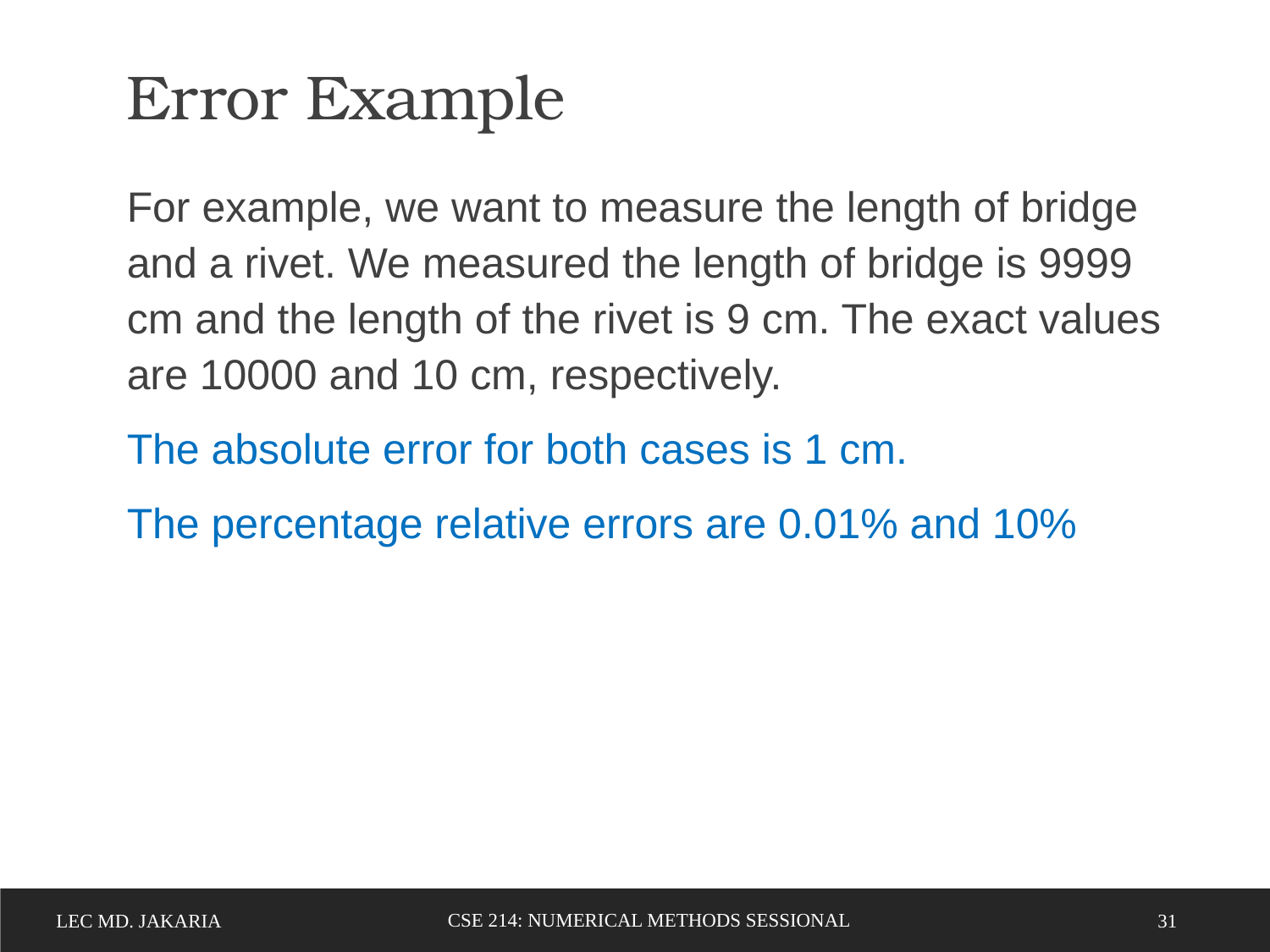

Error Example
For example, we want to measure the length of bridge and a rivet. We measured the length of bridge is 9999 cm and the length of the rivet is 9 cm. The exact values are 10000 and 10 cm, respectively.
The absolute error for both cases is 1 cm.
The percentage relative errors are 0.01% and 10%
CSE 214: Numerical Methods Sessional
Lec MD. Jakaria
31